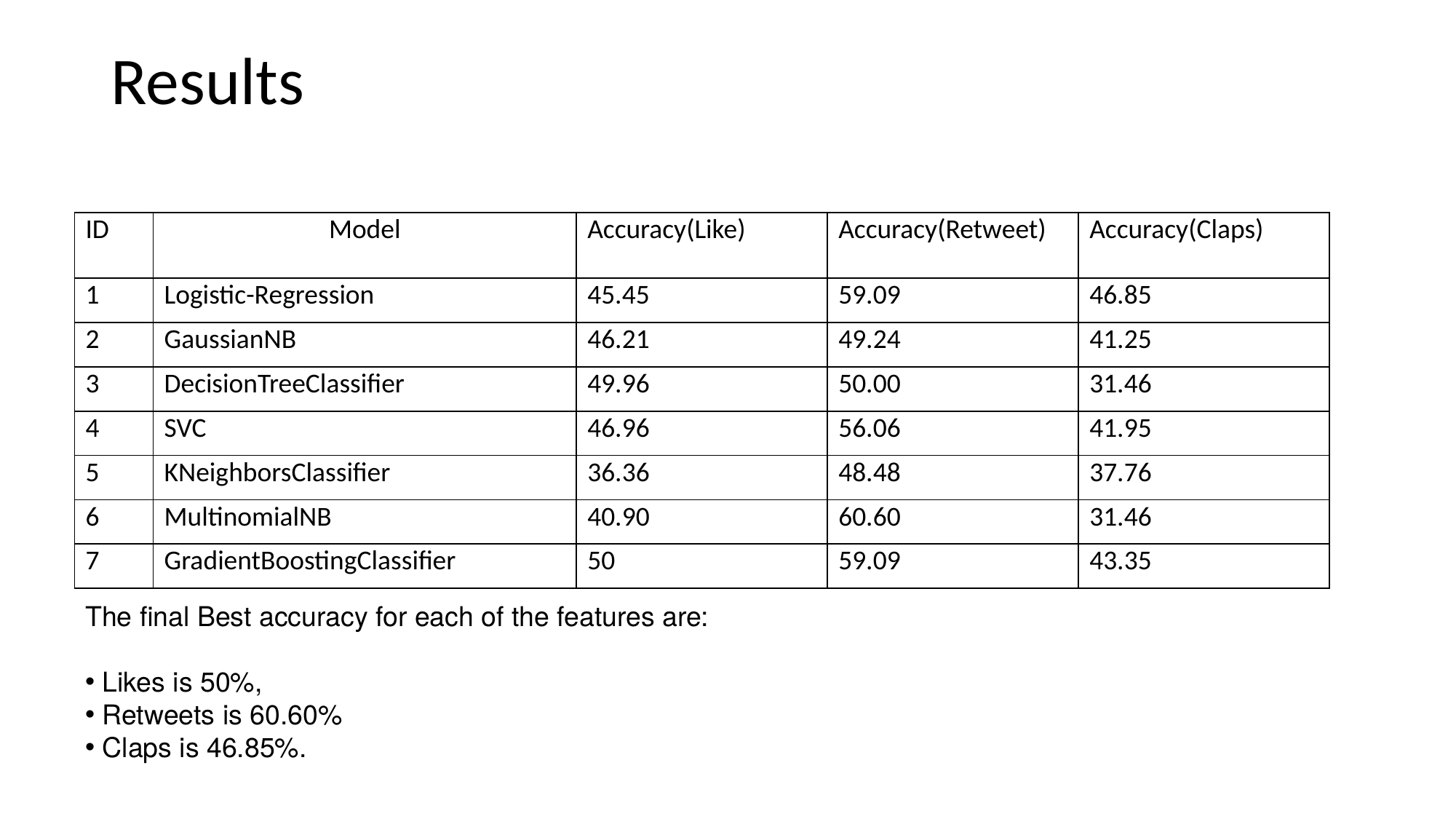

# Results
| ID | Model | Accuracy(Like) | Accuracy(Retweet) | Accuracy(Claps) |
| --- | --- | --- | --- | --- |
| 1 | Logistic-Regression | 45.45 | 59.09 | 46.85 |
| 2 | GaussianNB | 46.21 | 49.24 | 41.25 |
| 3 | DecisionTreeClassifier | 49.96 | 50.00 | 31.46 |
| 4 | SVC | 46.96 | 56.06 | 41.95 |
| 5 | KNeighborsClassifier | 36.36 | 48.48 | 37.76 |
| 6 | MultinomialNB | 40.90 | 60.60 | 31.46 |
| 7 | GradientBoostingClassifier | 50 | 59.09 | 43.35 |
The final Best accuracy for each of the features are:

 Likes is 50%,
 Retweets is 60.60%
 Claps is 46.85%.